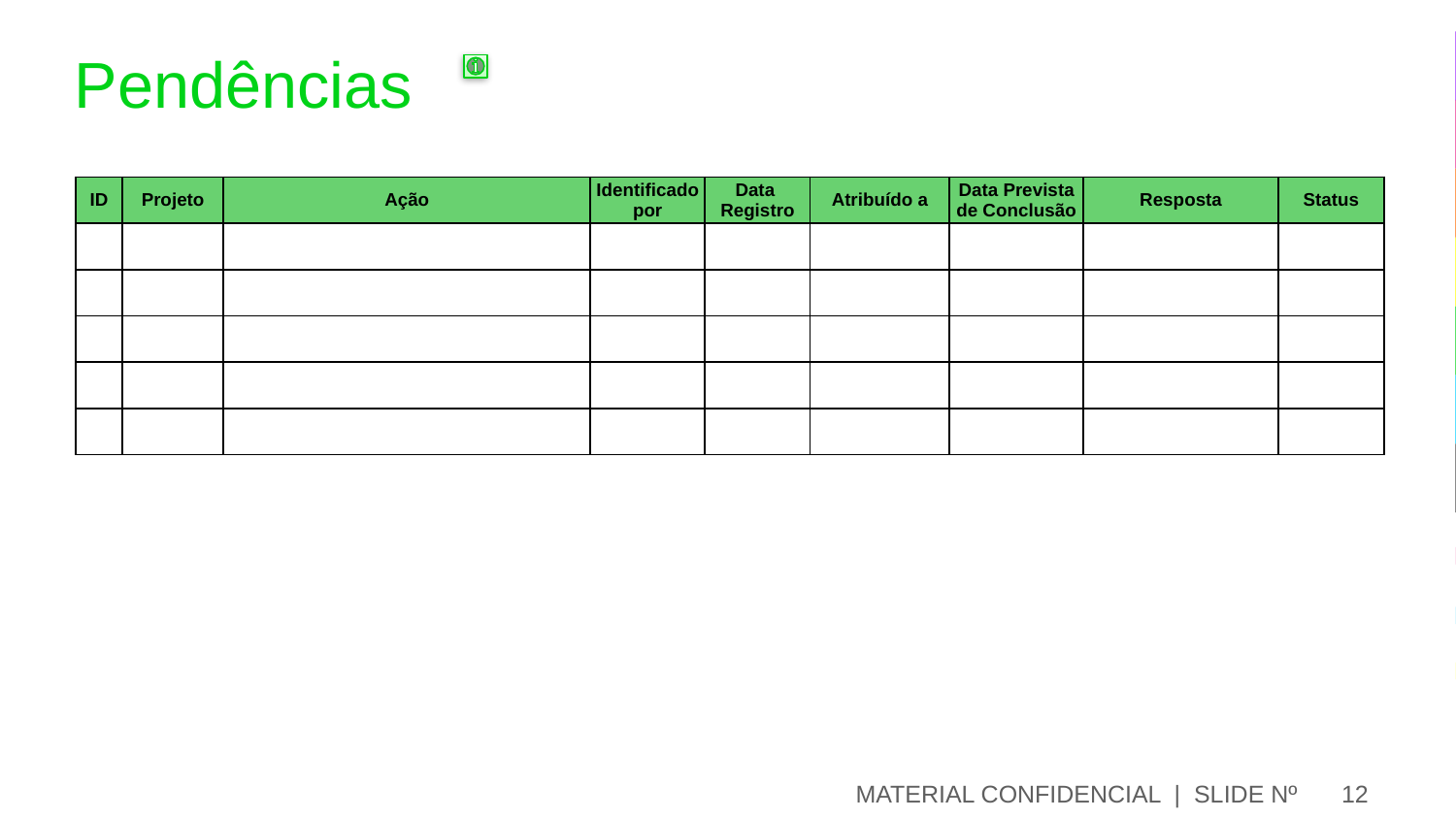

# Pendências

| ID | Projeto | Ação | Identificado por | Data Registro | Atribuído a | Data Prevista de Conclusão | Resposta | Status |
| --- | --- | --- | --- | --- | --- | --- | --- | --- |
|  |  |  |  |  |  |  |  |  |
|  |  |  |  |  |  |  |  |  |
|  |  |  |  |  |  |  |  |  |
|  |  |  |  |  |  |  |  |  |
|  |  |  |  |  |  |  |  |  |
MATERIAL CONFIDENCIAL  |  SLIDE Nº
12